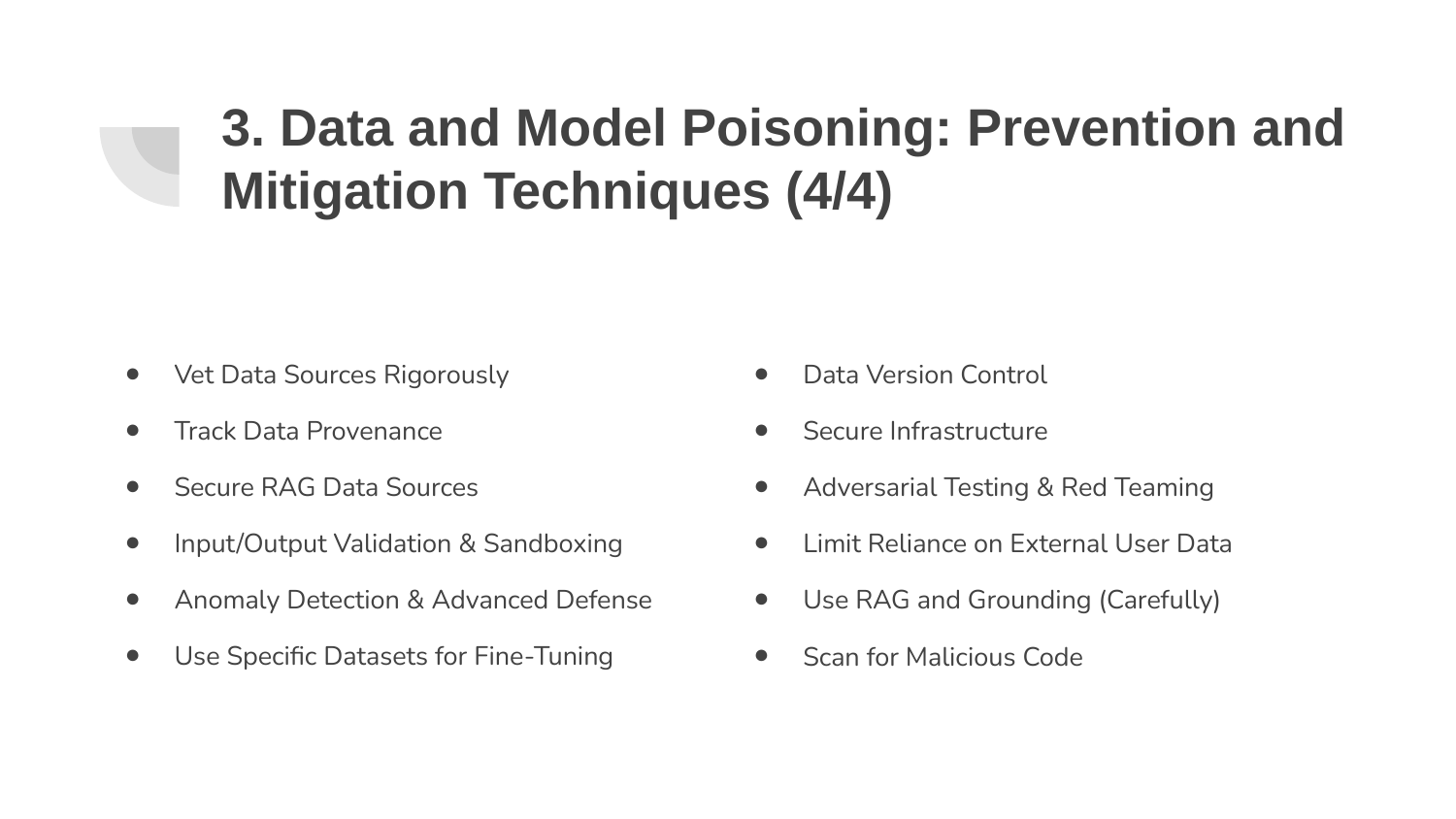

# 3. Data and Model Poisoning: Prevention and Mitigation Techniques (4/4)
Vet Data Sources Rigorously
Track Data Provenance
Secure RAG Data Sources
Input/Output Validation & Sandboxing
Anomaly Detection & Advanced Defense
Use Specific Datasets for Fine-Tuning
Data Version Control
Secure Infrastructure
Adversarial Testing & Red Teaming
Limit Reliance on External User Data
Use RAG and Grounding (Carefully)
Scan for Malicious Code